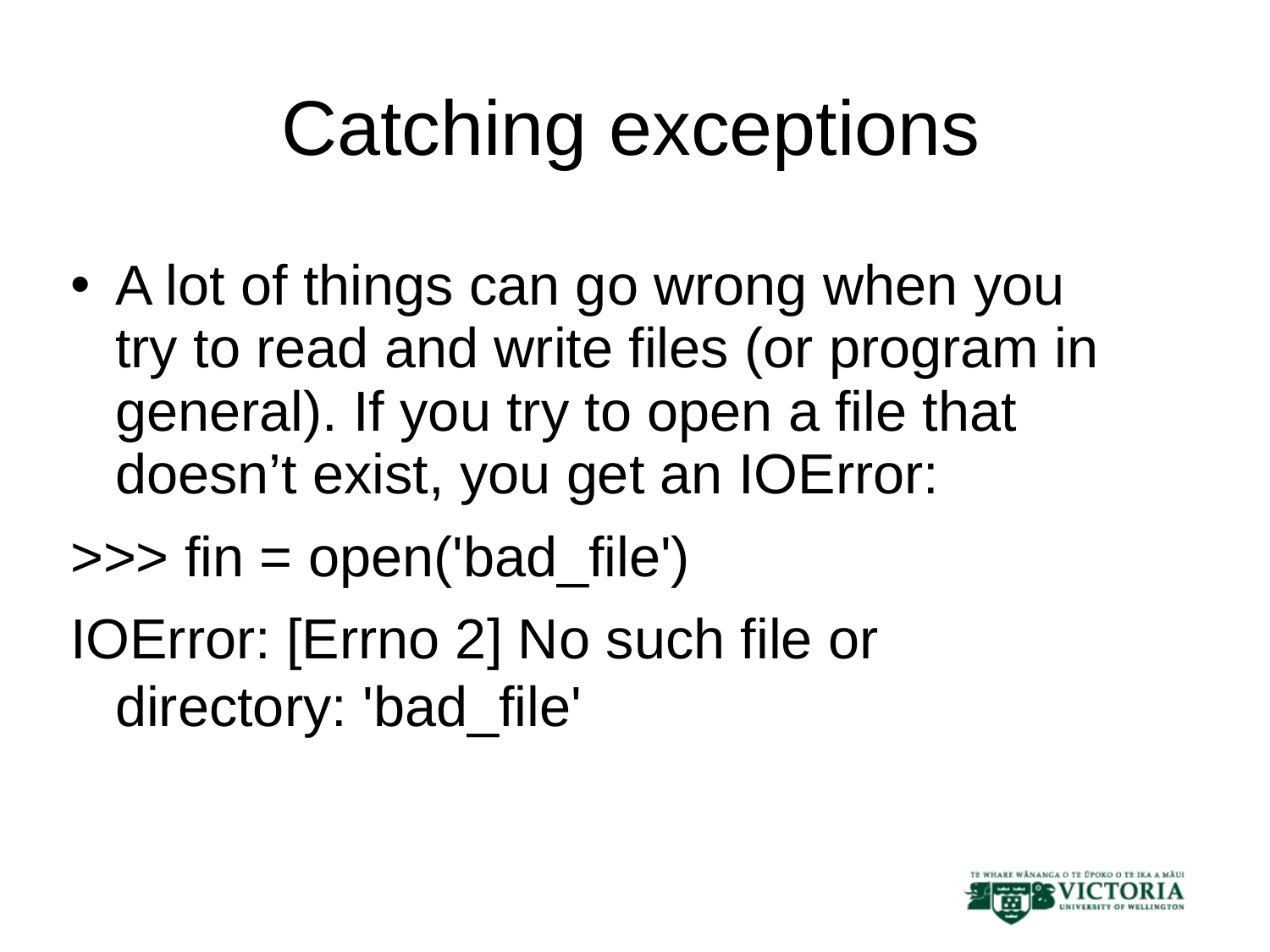

Catching exceptions
A lot of things can go wrong when you try to read and write files (or program in general). If you try to open a file that doesn’t exist, you get an IOError:
>>> fin = open('bad_file')
IOError: [Errno 2] No such file or directory: 'bad_file'